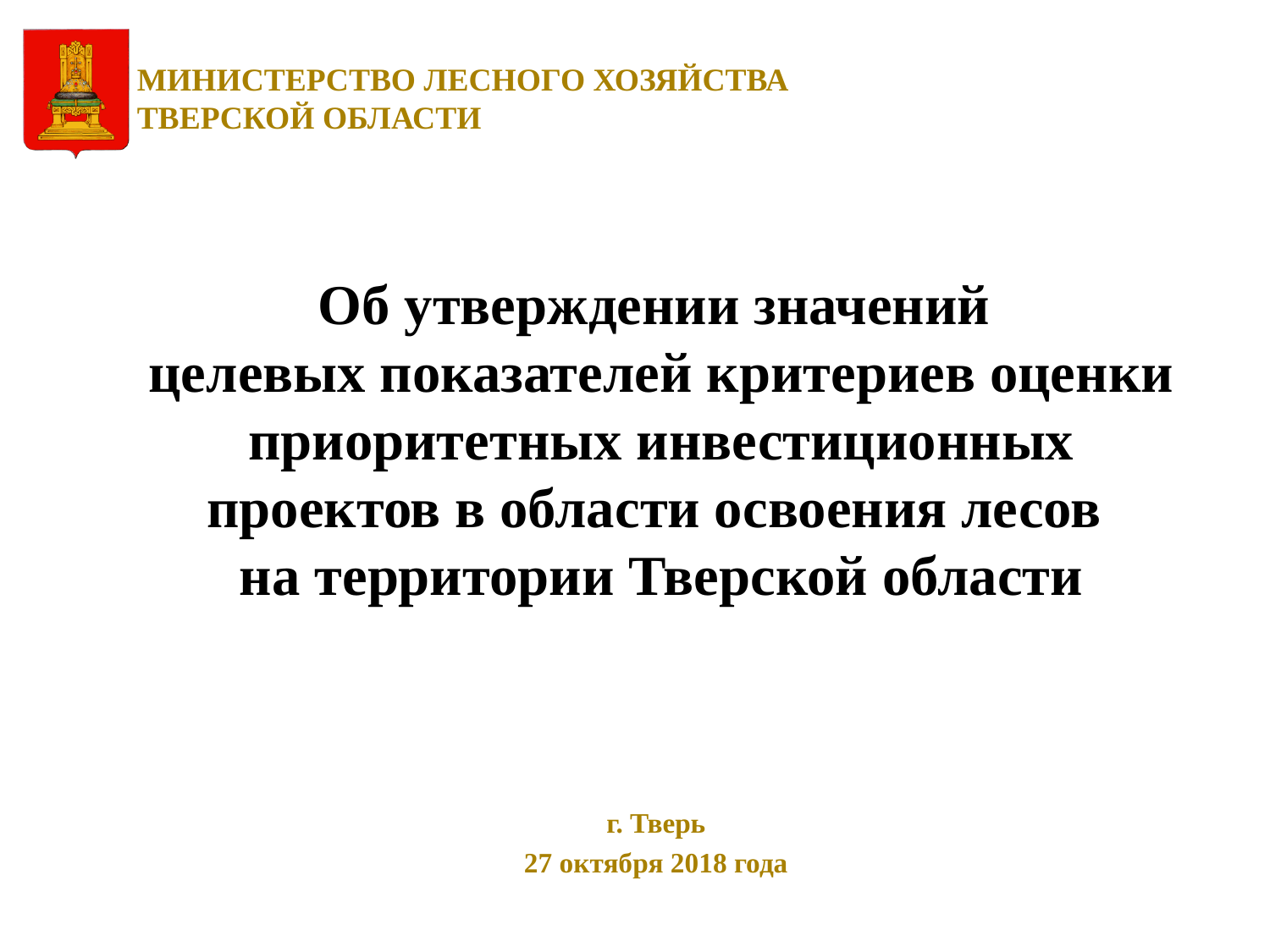

# Об утверждении значений целевых показателей критериев оценки приоритетных инвестиционных проектов в области освоения лесов на территории Тверской области
г. Тверь
27 октября 2018 года